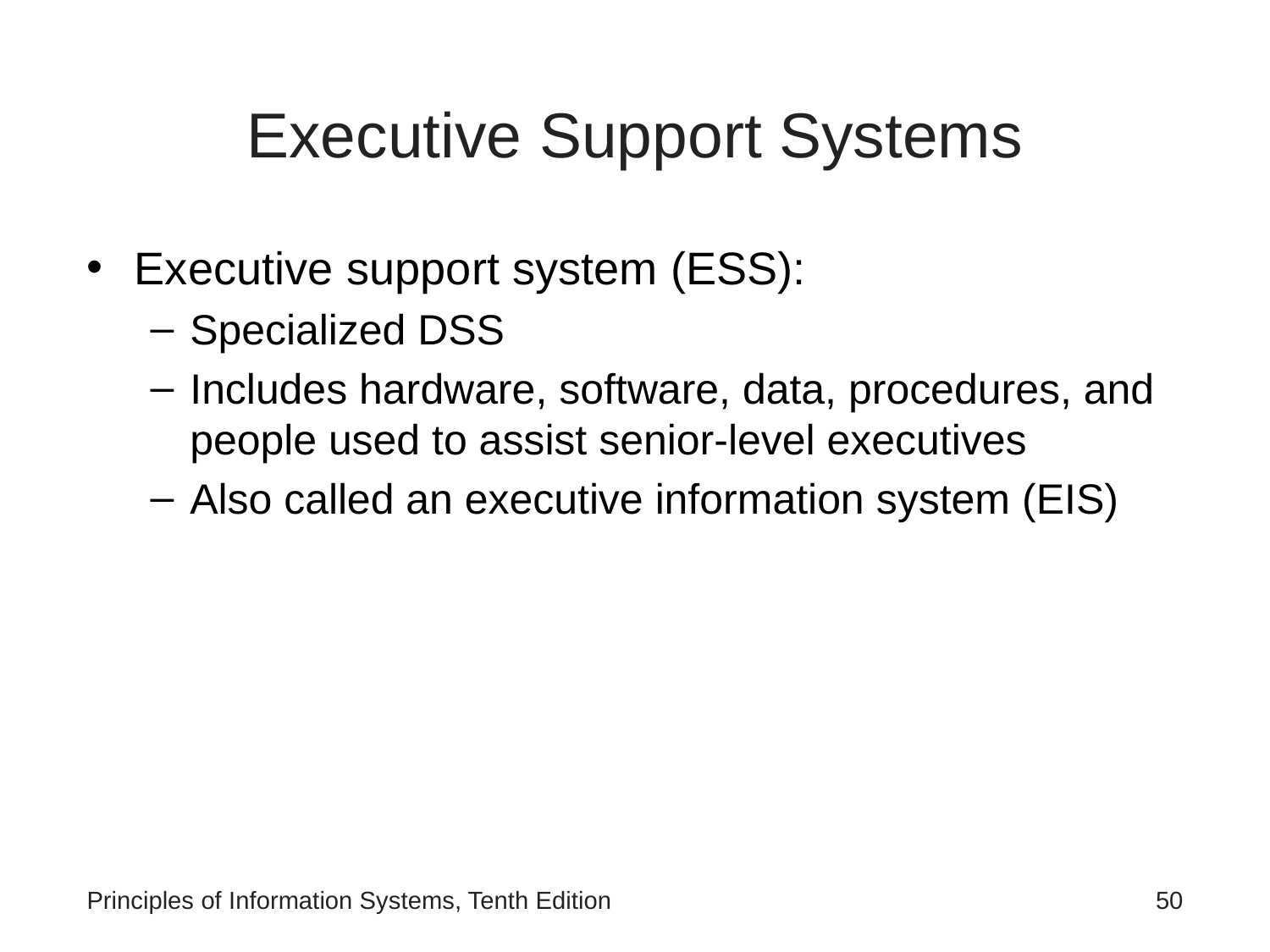

# Executive Support Systems
Executive support system (ESS):
Specialized DSS
Includes hardware, software, data, procedures, and people used to assist senior-level executives
Also called an executive information system (EIS)

Principles of Information Systems, Tenth Edition
50